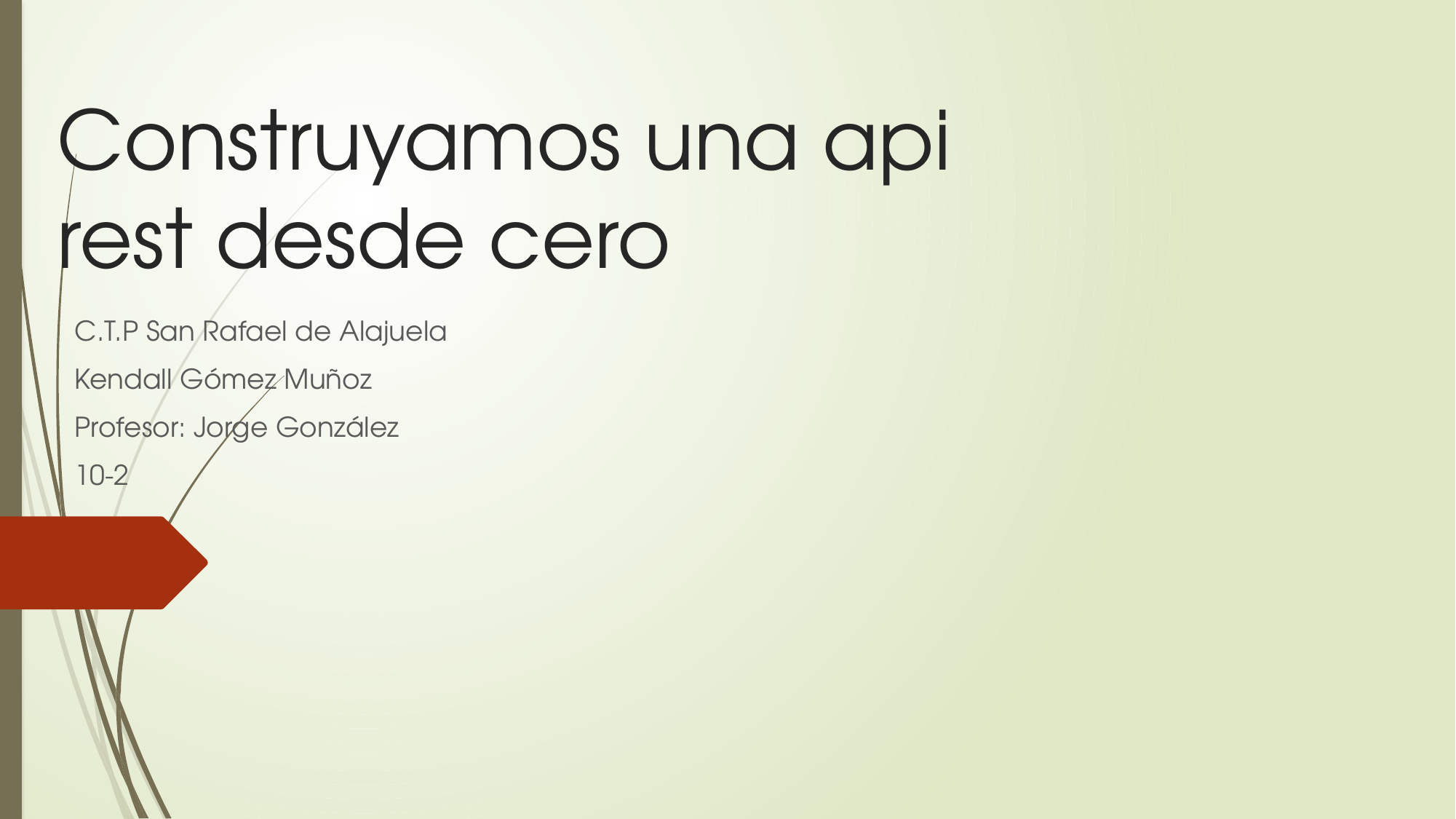

# Construyamos una api rest desde cero
C.T.P San Rafael de Alajuela
Kendall Gómez Muñoz
Profesor: Jorge González
10-2